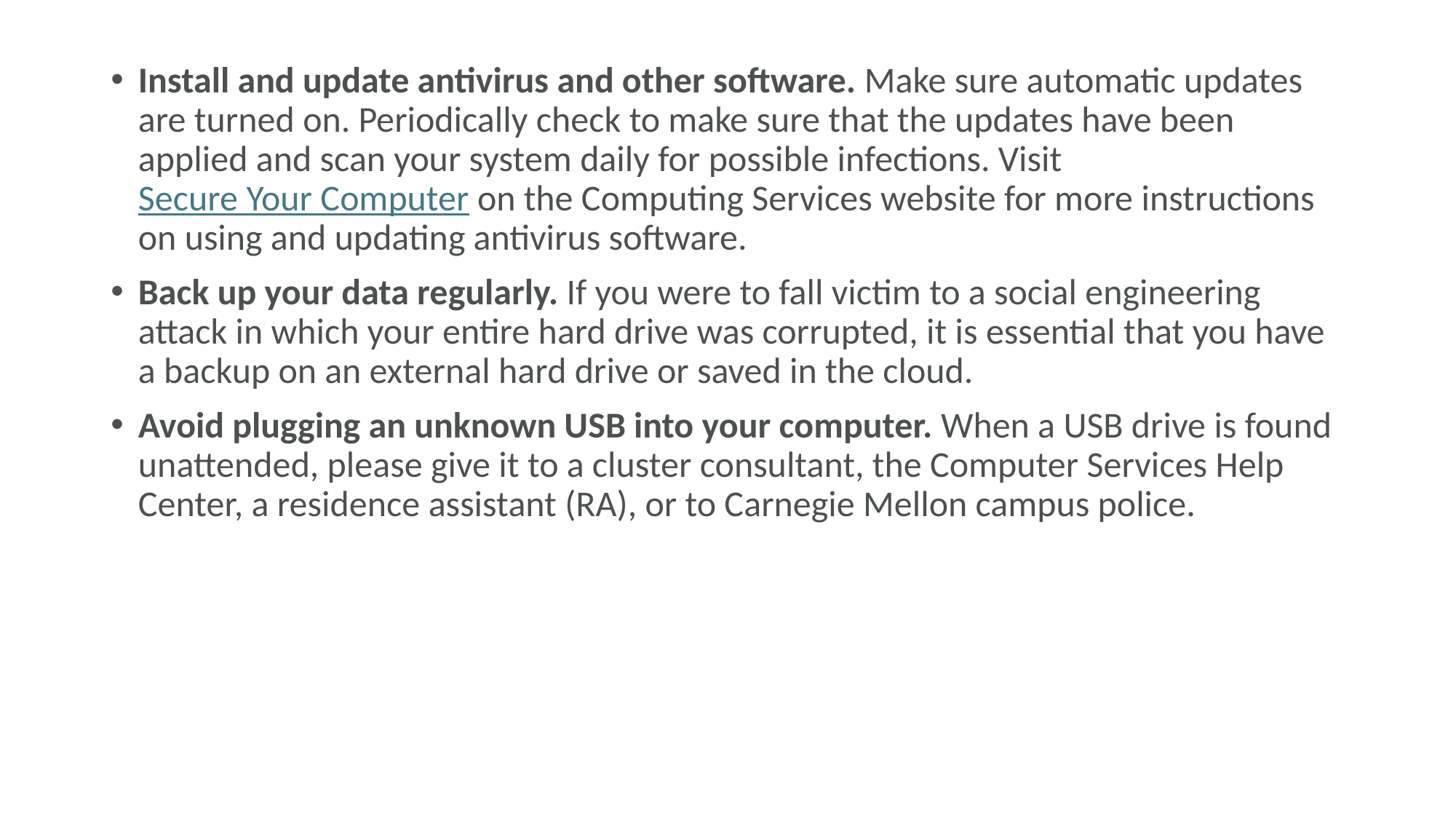

Install and update antivirus and other software. Make sure automatic updates are turned on. Periodically check to make sure that the updates have been applied and scan your system daily for possible infections. Visit Secure Your Computer on the Computing Services website for more instructions on using and updating antivirus software.
Back up your data regularly. If you were to fall victim to a social engineering attack in which your entire hard drive was corrupted, it is essential that you have a backup on an external hard drive or saved in the cloud.
Avoid plugging an unknown USB into your computer. When a USB drive is found unattended, please give it to a cluster consultant, the Computer Services Help Center, a residence assistant (RA), or to Carnegie Mellon campus police.